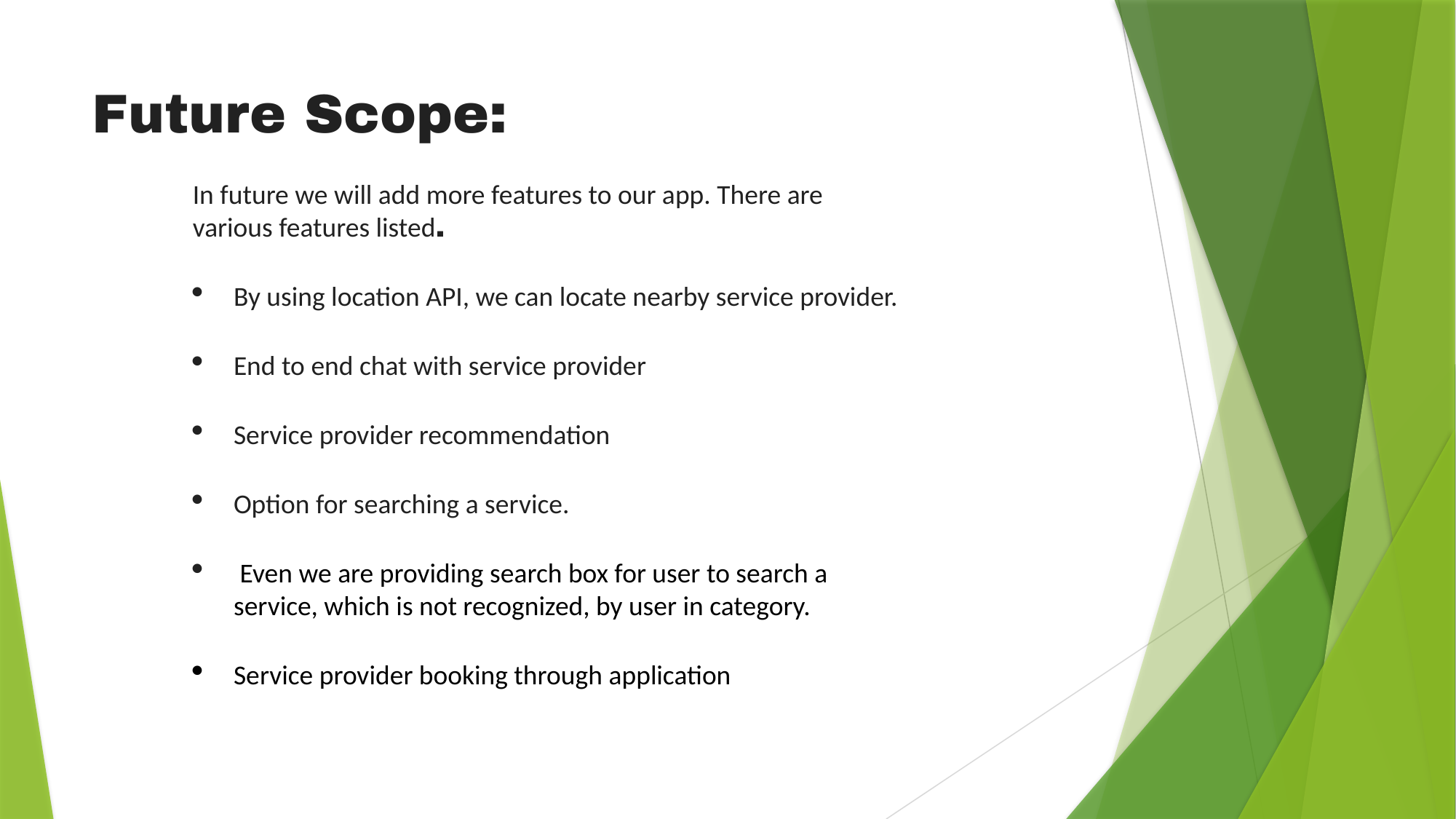

# Future Scope:
In future we will add more features to our app. There are various features listed.
By using location API, we can locate nearby service provider.
End to end chat with service provider
Service provider recommendation
Option for searching a service.
 Even we are providing search box for user to search a service, which is not recognized, by user in category.
Service provider booking through application